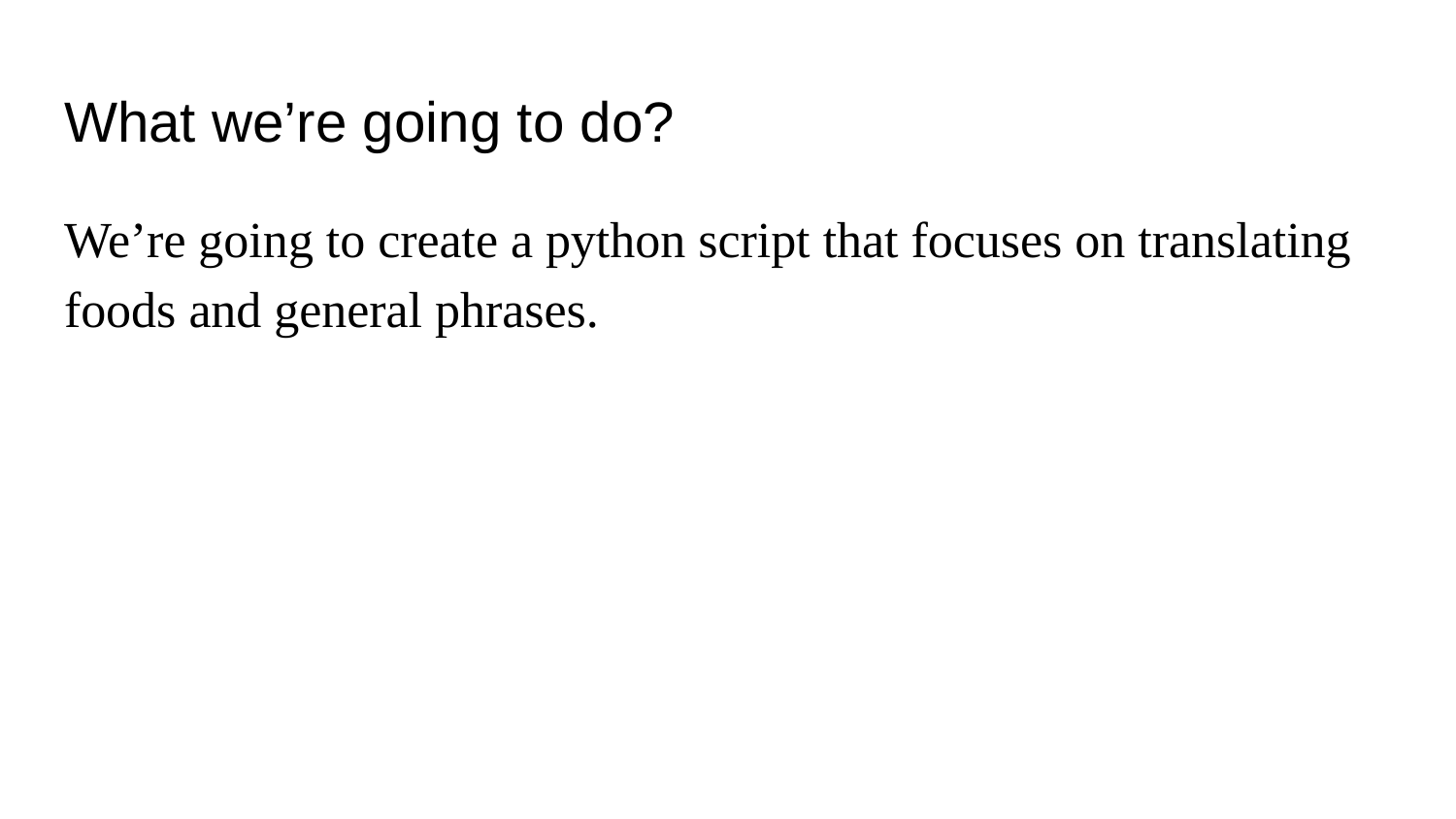

# What we’re going to do?
We’re going to create a python script that focuses on translating foods and general phrases.